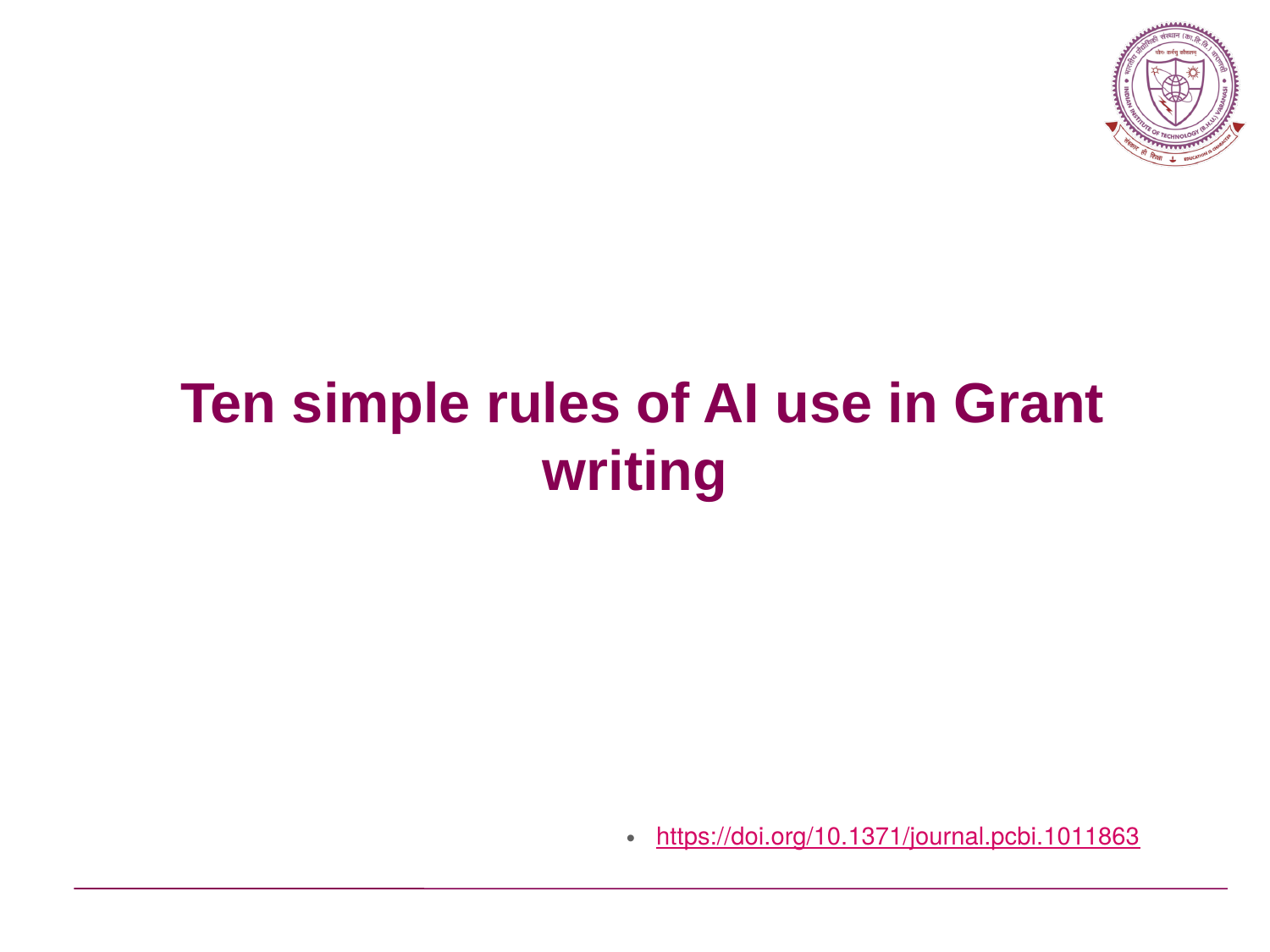

# Ten simple rules of AI use in Grant writing
https://doi.org/10.1371/journal.pcbi.1011863